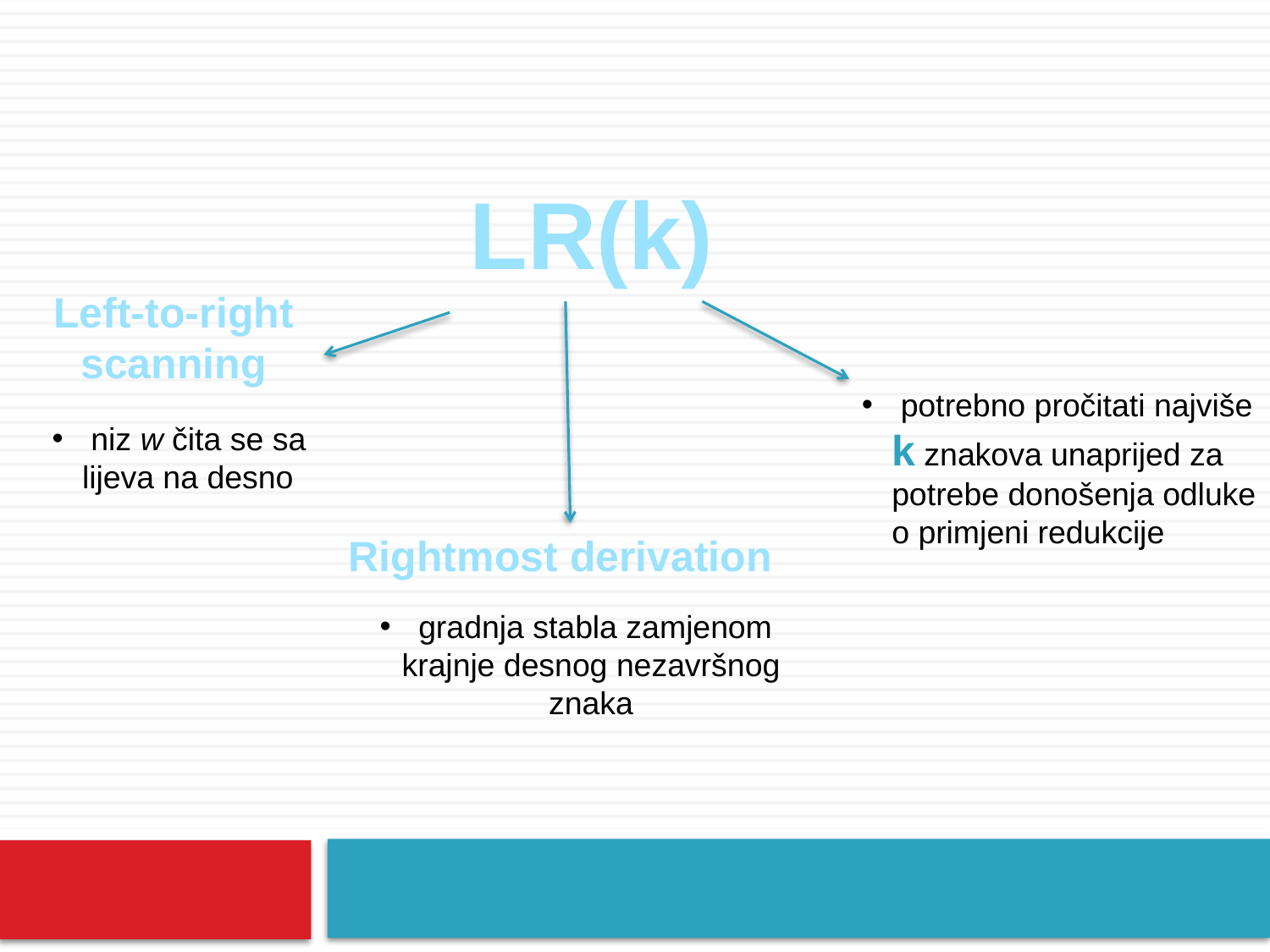

LR(k)
Left-to-right
scanning

 potrebno pročitati najviše k znakova unaprijed za potrebe donošenja odluke o primjeni redukcije
 niz w čita se sa lijeva na desno
Rightmost derivation
 gradnja stabla zamjenom krajnje desnog nezavršnog znaka